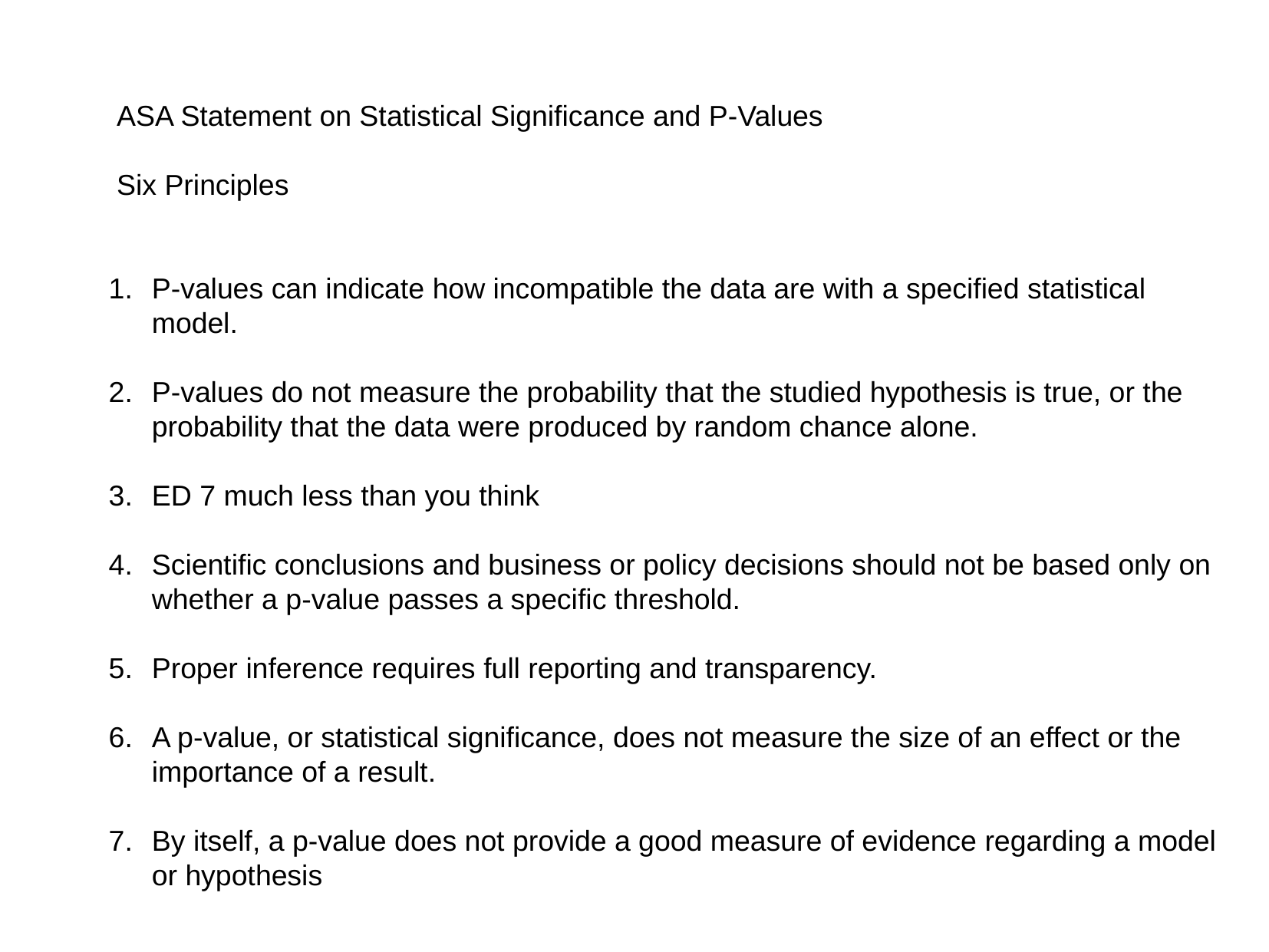

ASA Statement on Statistical Significance and P-Values

 Six Principles

P-values can indicate how incompatible the data are with a specified statistical model.

P-values do not measure the probability that the studied hypothesis is true, or the probability that the data were produced by random chance alone.

ED 7 much less than you think

Scientific conclusions and business or policy decisions should not be based only on whether a p-value passes a specific threshold.

Proper inference requires full reporting and transparency.

A p-value, or statistical significance, does not measure the size of an effect or the importance of a result.

By itself, a p-value does not provide a good measure of evidence regarding a model or hypothesis.